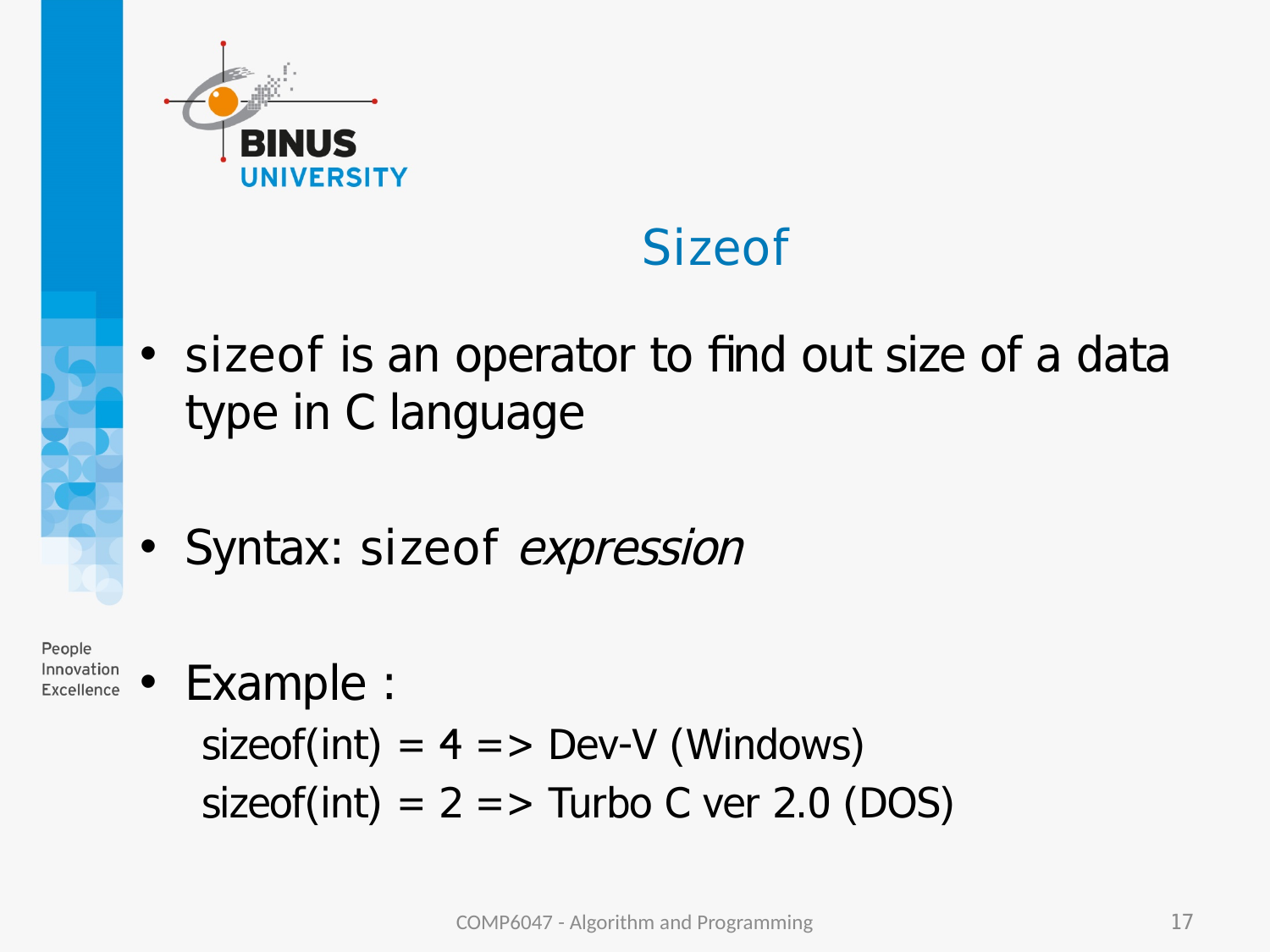

# Sizeof
sizeof is an operator to find out size of a data type in C language

Syntax: sizeof expression

Example :
sizeof(int) = 4 => Dev-V (Windows)
sizeof(int) = 2 => Turbo C ver 2.0 (DOS)
COMP6047 - Algorithm and Programming
17